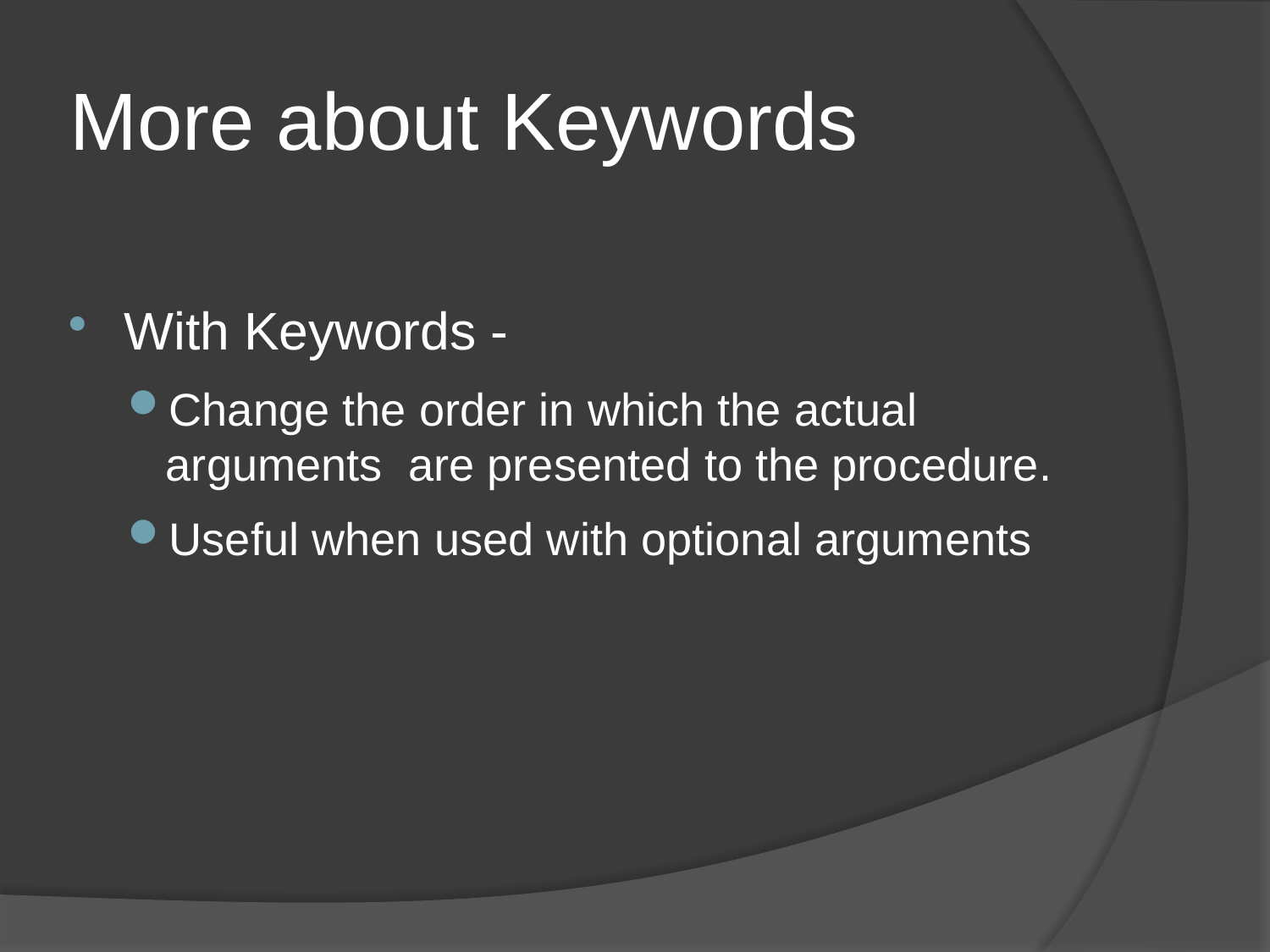

# More about Keywords
With Keywords -
Change the order in which the actual arguments  are presented to the procedure.
Useful when used with optional arguments